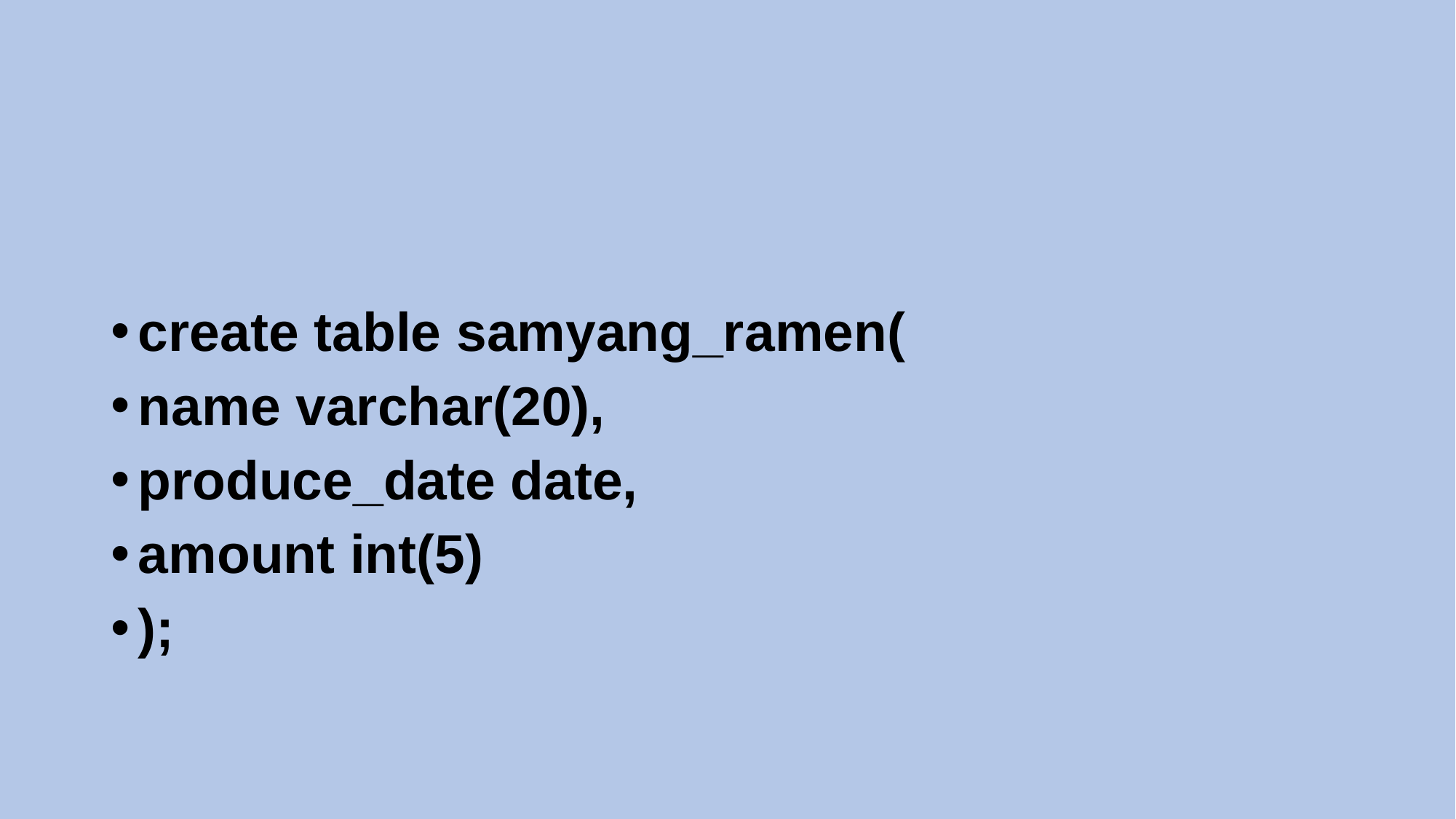

create table samyang_ramen(
name varchar(20),
produce_date date,
amount int(5)
);